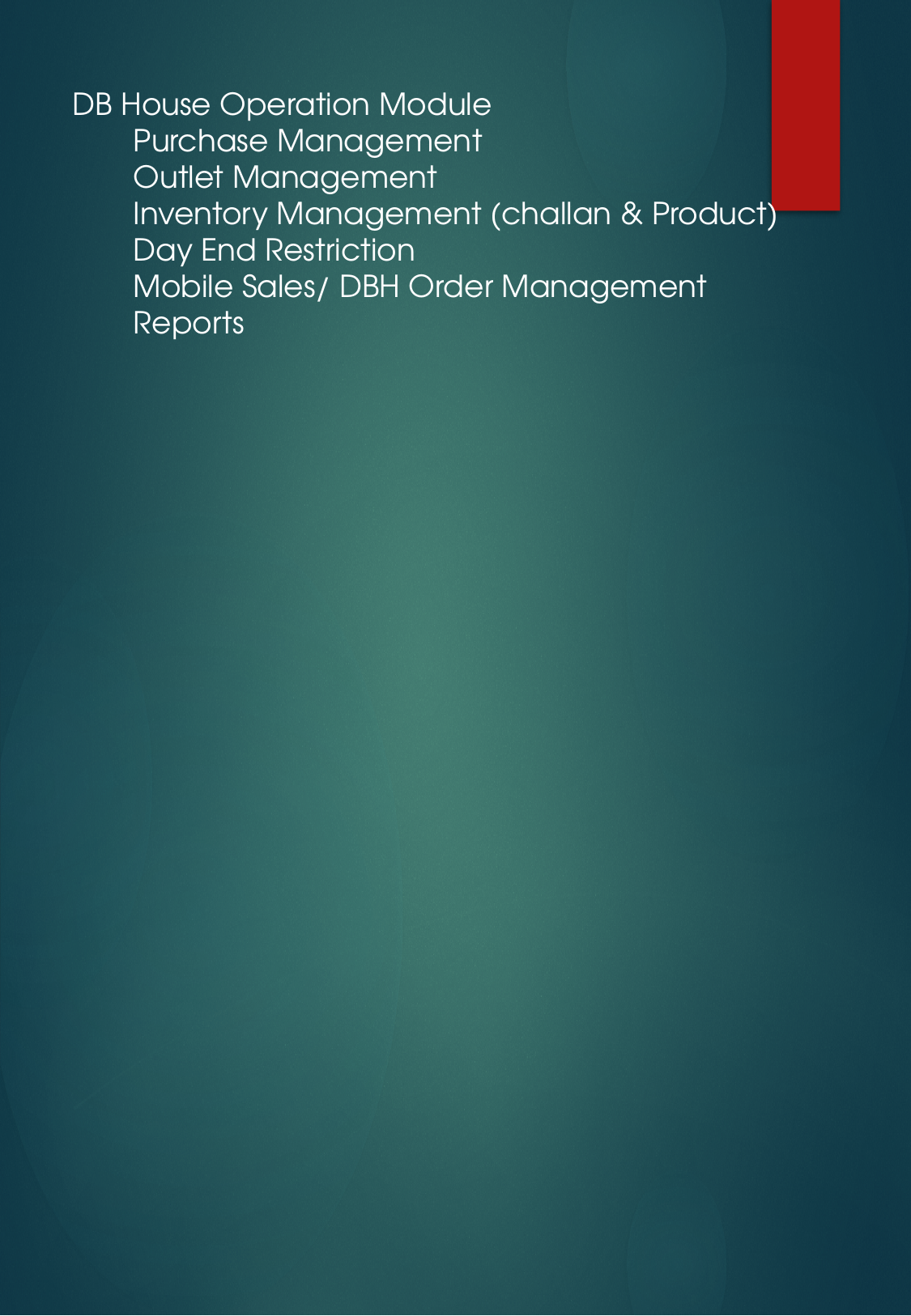

DB House Operation Module
Purchase Management
Outlet Management
Inventory Management (challan & Product)
Day End Restriction
Mobile Sales/ DBH Order Management
Reports